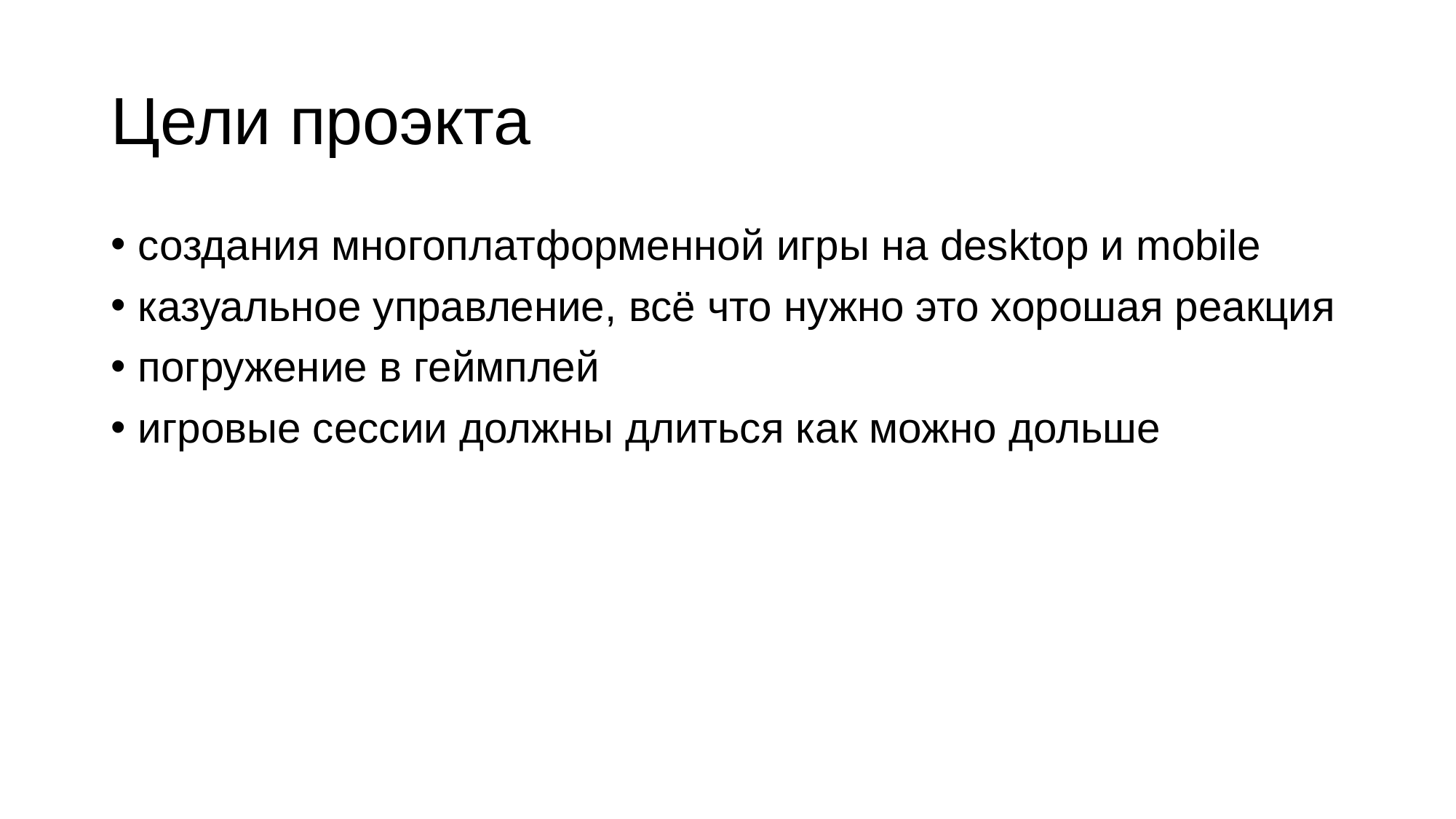

# Цели проэкта
создания многоплатформенной игры на desktop и mobile
казуальное управление, всё что нужно это хорошая реакция
погружение в геймплей
игровые сессии должны длиться как можно дольше